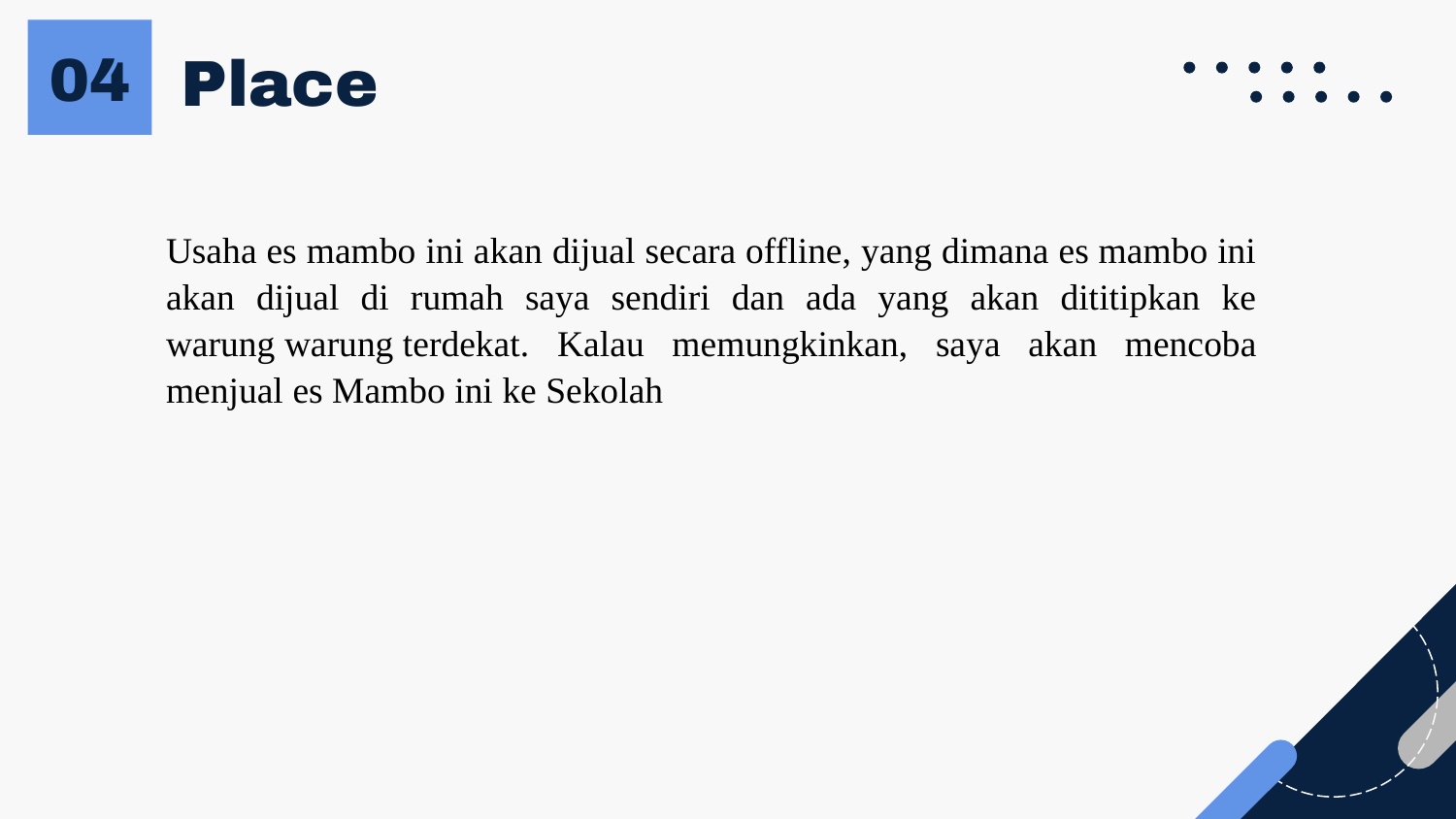

04
# Place

Usaha es mambo ini akan dijual secara offline, yang dimana es mambo ini akan dijual di rumah saya sendiri dan ada yang akan dititipkan ke warung warung terdekat. Kalau memungkinkan, saya akan mencoba menjual es Mambo ini ke Sekolah